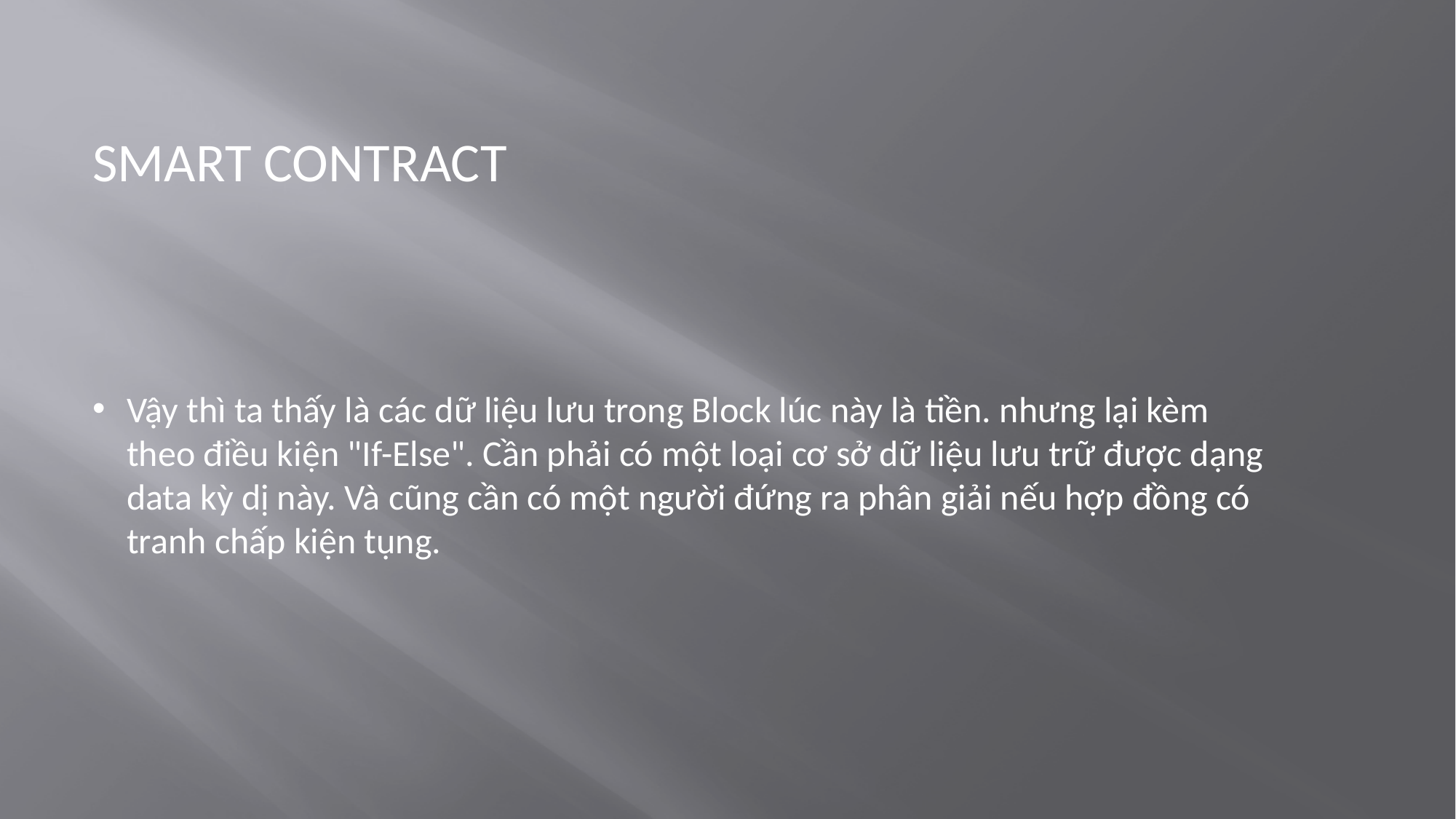

Smart Contract
Vậy thì ta thấy là các dữ liệu lưu trong Block lúc này là tiền. nhưng lại kèm theo điều kiện "If-Else". Cần phải có một loại cơ sở dữ liệu lưu trữ được dạng data kỳ dị này. Và cũng cần có một người đứng ra phân giải nếu hợp đồng có tranh chấp kiện tụng.